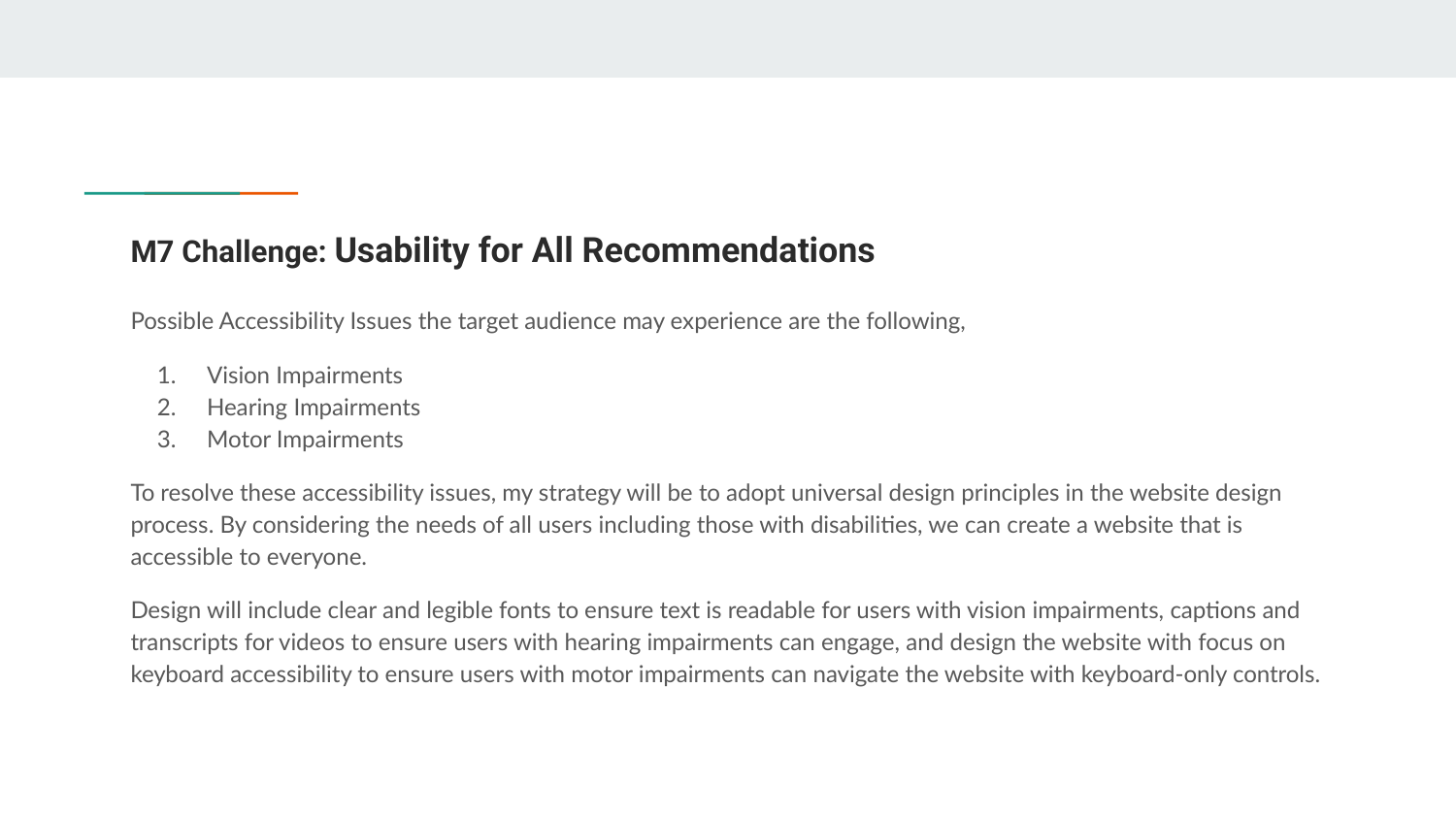

# M7 Challenge: Usability for All Recommendations
Possible Accessibility Issues the target audience may experience are the following,
Vision Impairments
Hearing Impairments
Motor Impairments
To resolve these accessibility issues, my strategy will be to adopt universal design principles in the website design process. By considering the needs of all users including those with disabilities, we can create a website that is accessible to everyone.
Design will include clear and legible fonts to ensure text is readable for users with vision impairments, captions and transcripts for videos to ensure users with hearing impairments can engage, and design the website with focus on keyboard accessibility to ensure users with motor impairments can navigate the website with keyboard-only controls.